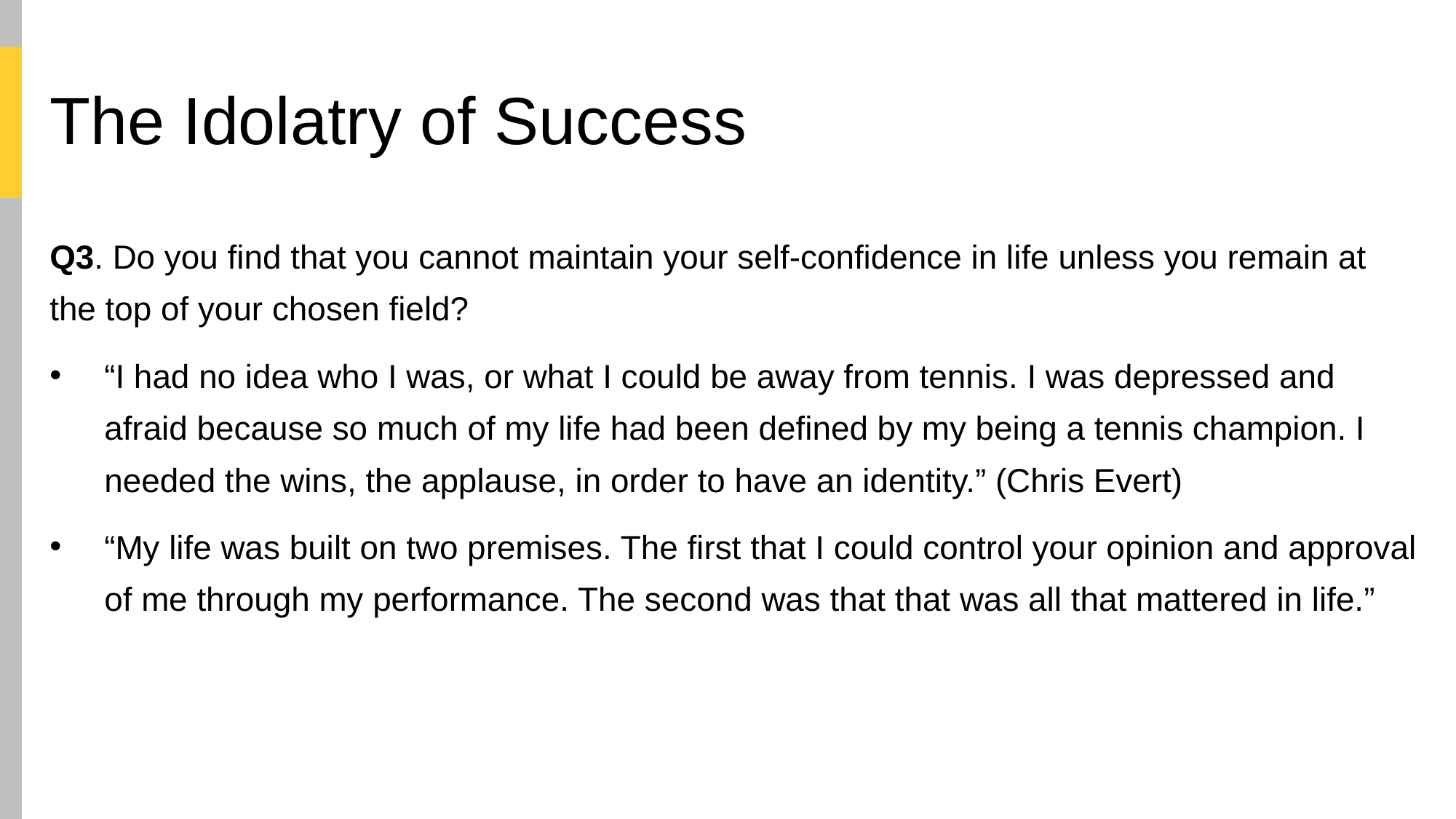

# The Idolatry of Success
Q3. Do you find that you cannot maintain your self-confidence in life unless you remain at the top of your chosen field?
“I had no idea who I was, or what I could be away from tennis. I was depressed and afraid because so much of my life had been defined by my being a tennis champion. I needed the wins, the applause, in order to have an identity.” (Chris Evert)
“My life was built on two premises. The first that I could control your opinion and approval of me through my performance. The second was that that was all that mattered in life.”